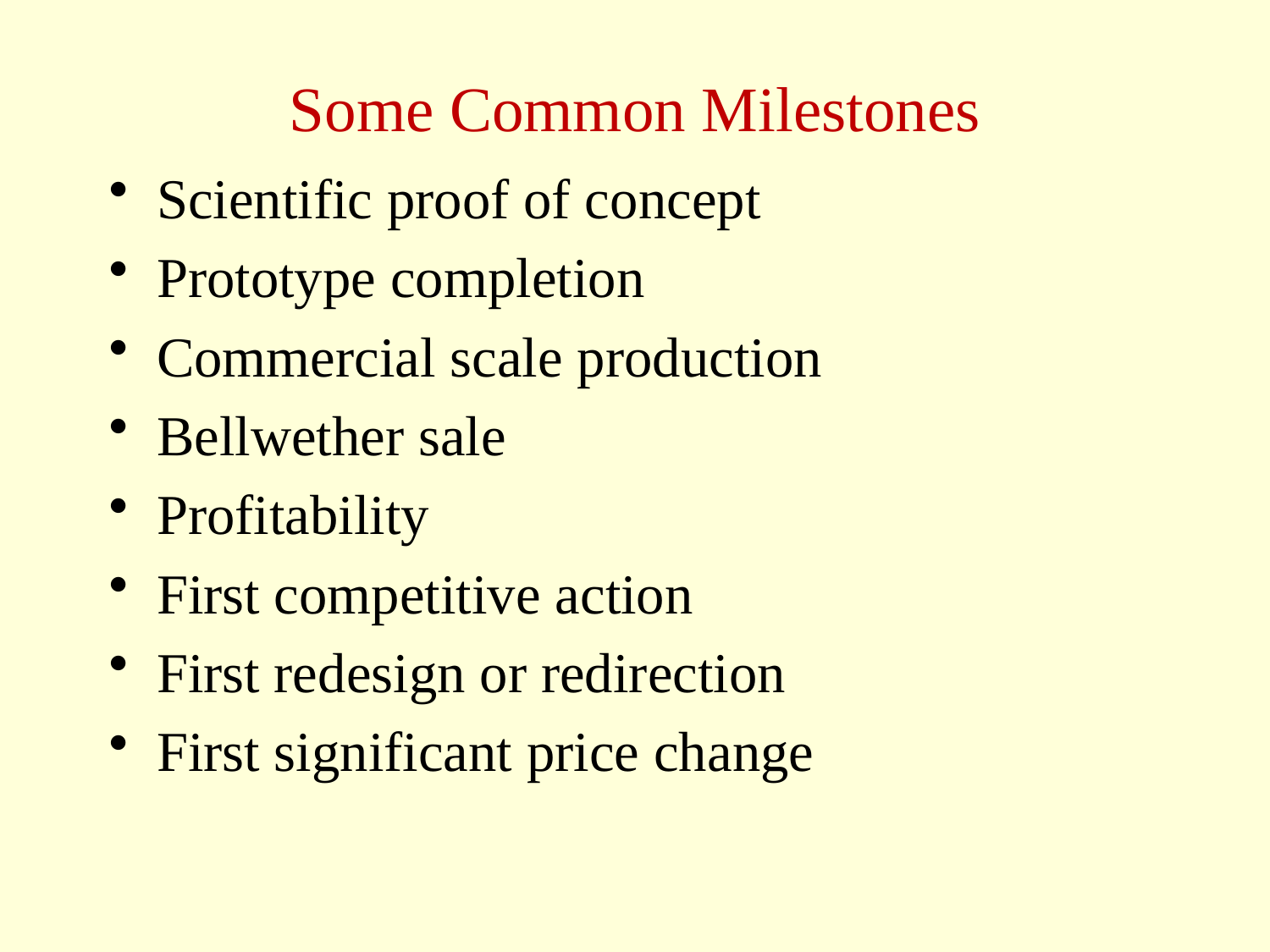

24
# Some Common Milestones
Scientific proof of concept
Prototype completion
Commercial scale production
Bellwether sale
Profitability
First competitive action
First redesign or redirection
First significant price change